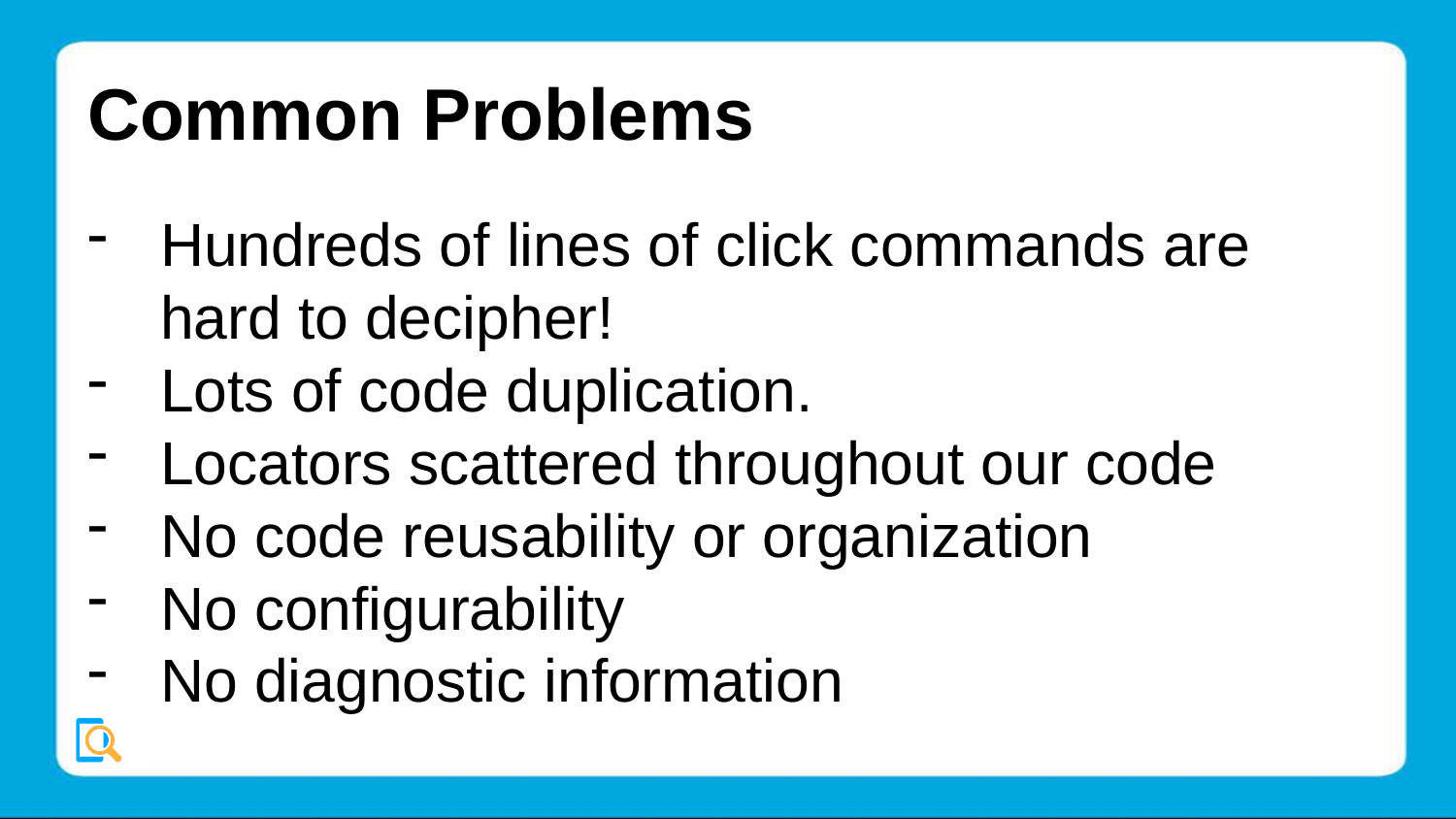

# Common Problems
Hundreds of lines of click commands are hard to decipher!
Lots of code duplication.
Locators scattered throughout our code
No code reusability or organization
No configurability
No diagnostic information